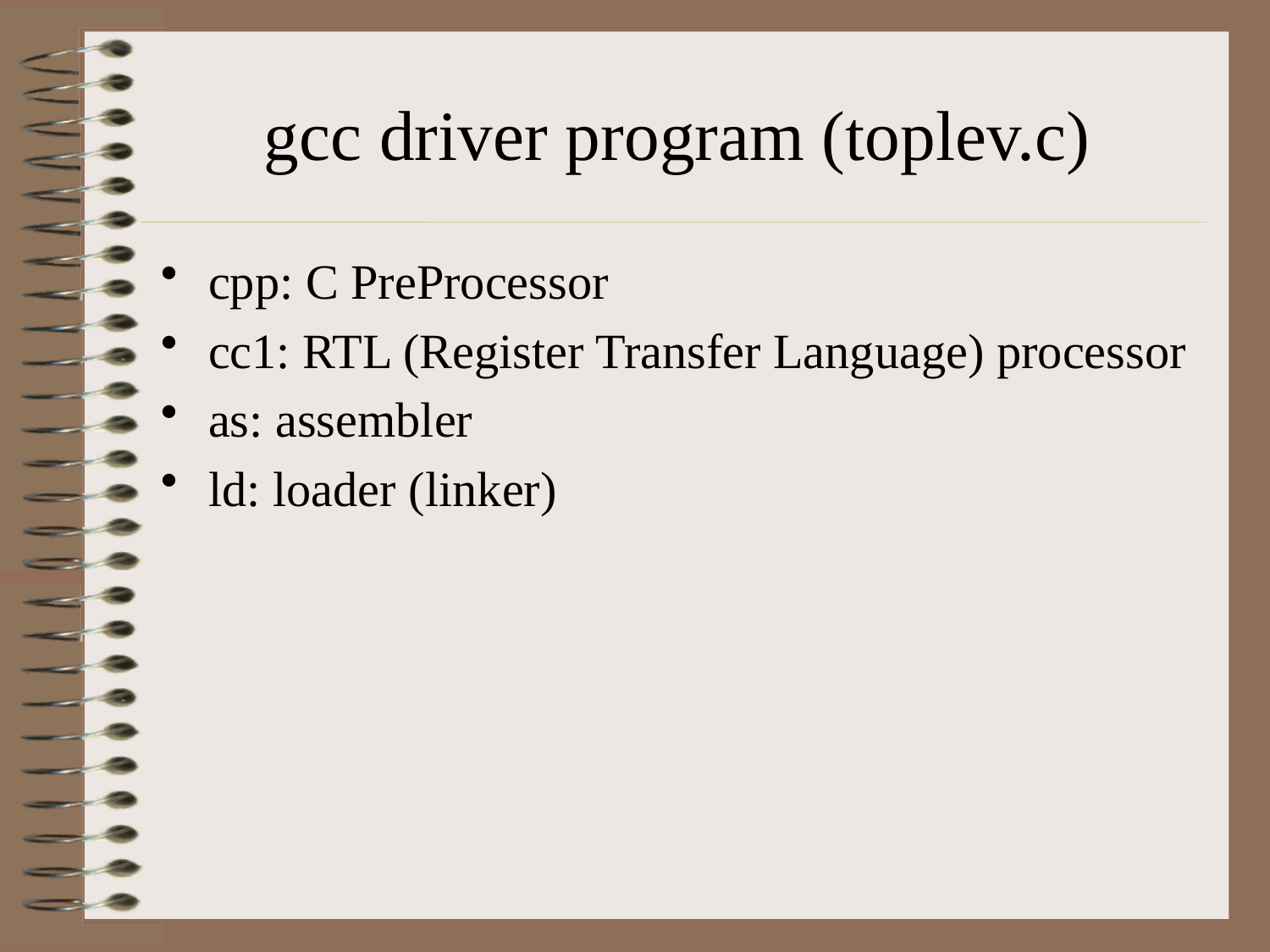

# gcc driver program (toplev.c)
cpp: C PreProcessor
cc1: RTL (Register Transfer Language) processor
as: assembler
ld: loader (linker)